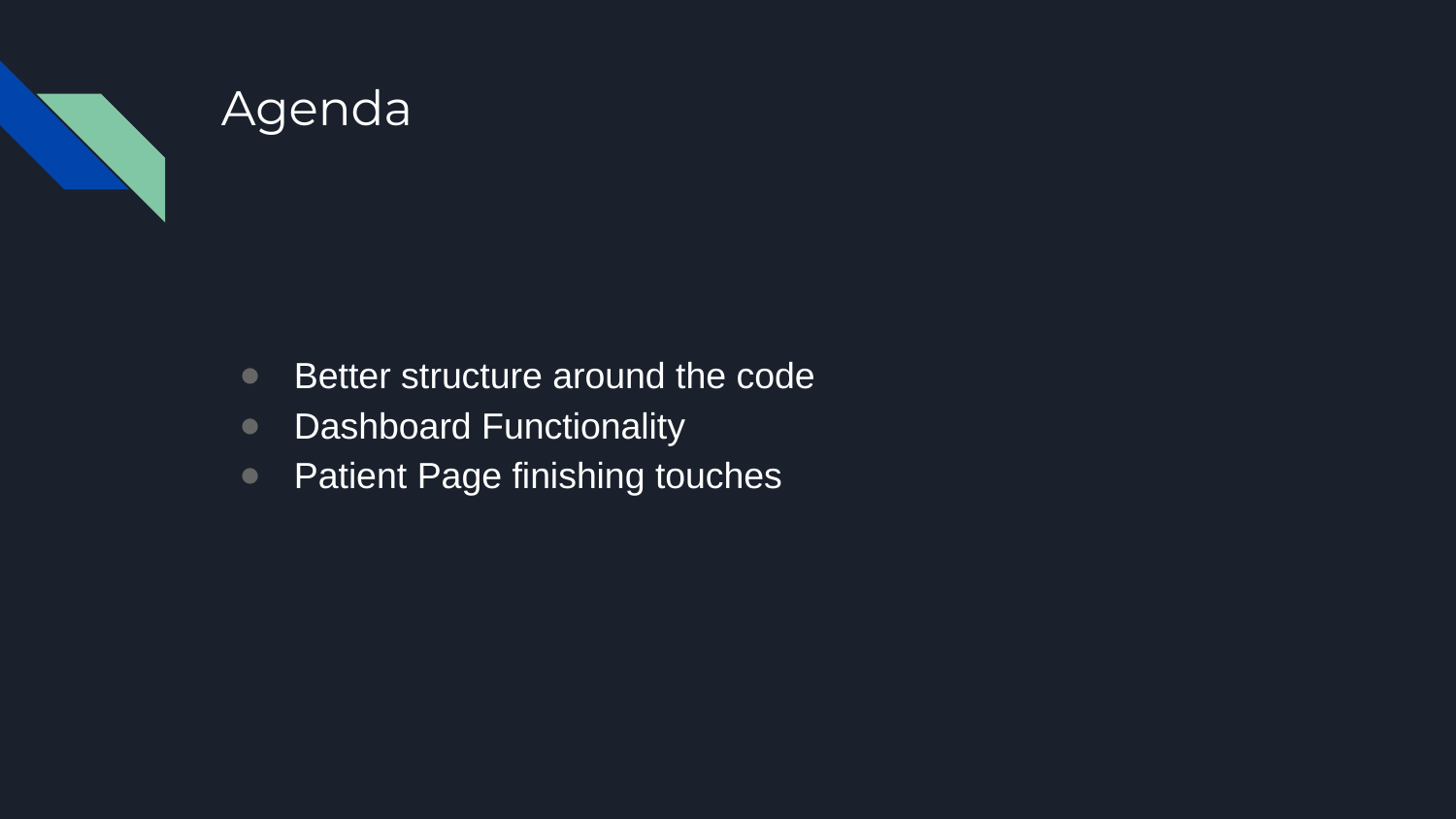

# Agenda

Better structure around the code
Dashboard Functionality
Patient Page finishing touches